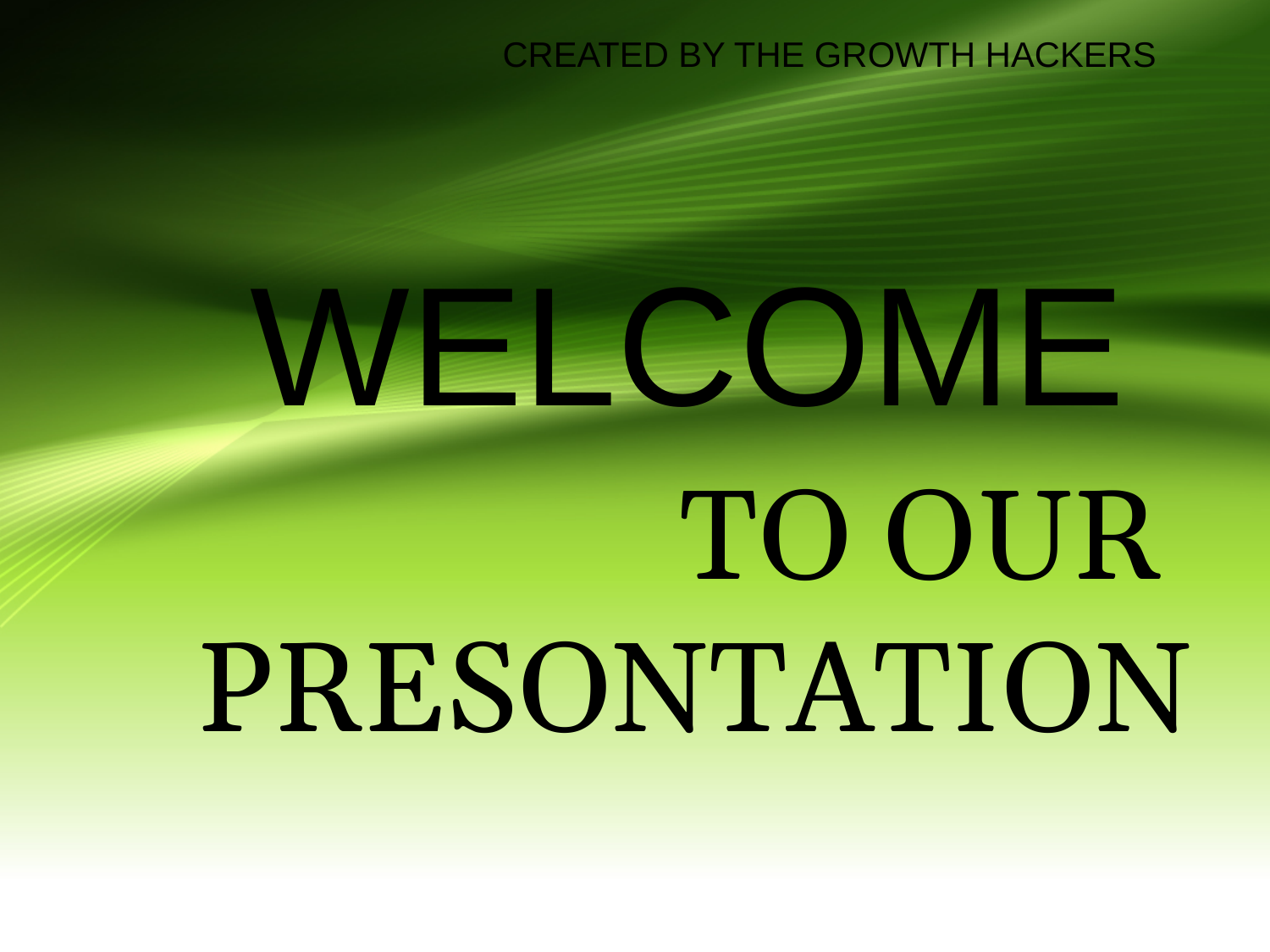

CREATED BY THE GROWTH HACKERS
# WELCOME
TO OUR  PRESONTATION